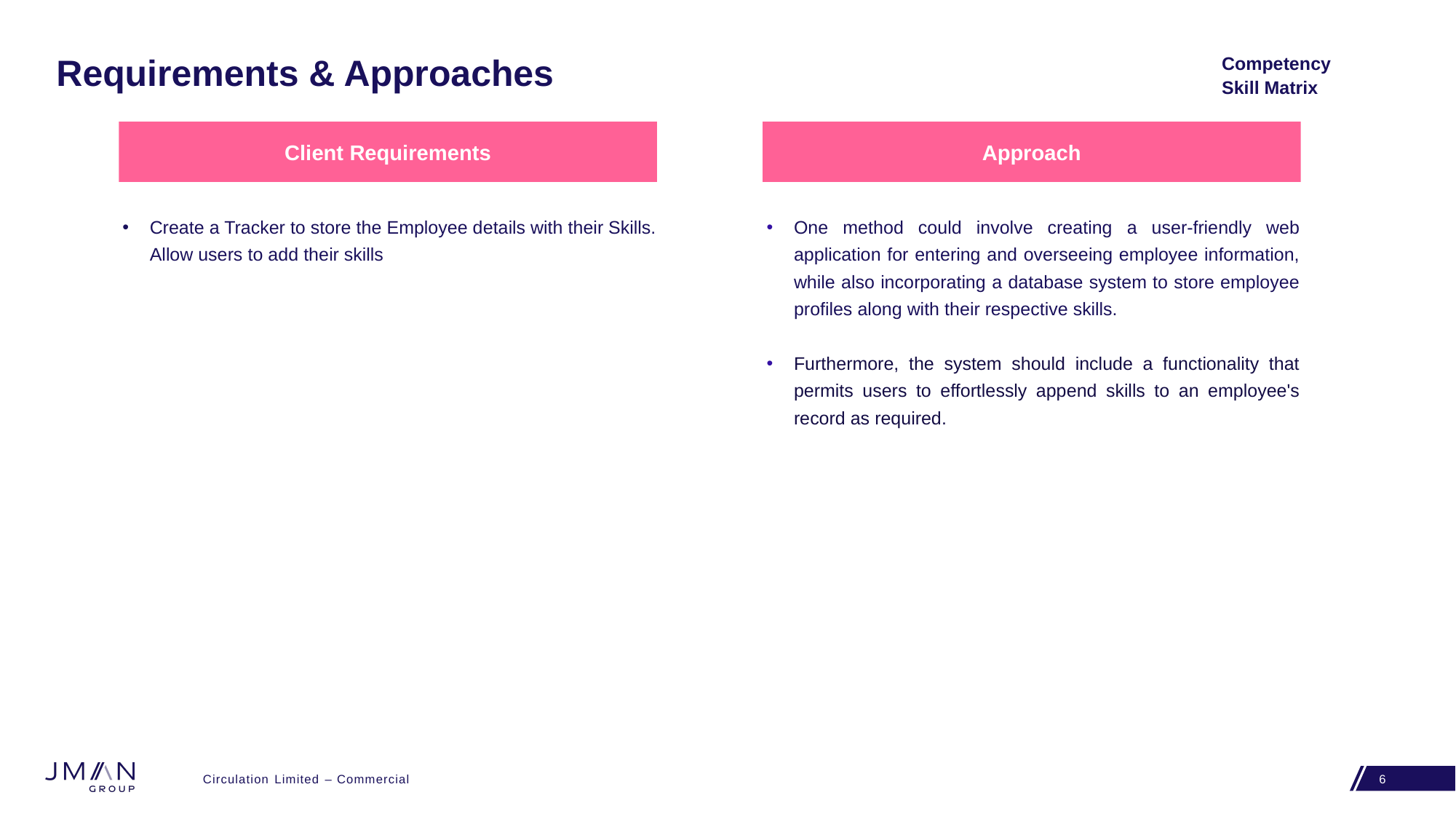

Competency Skill Matrix
# Requirements & Approaches
Client Requirements
Approach
Create a Tracker to store the Employee details with their Skills. Allow users to add their skills
One method could involve creating a user-friendly web application for entering and overseeing employee information, while also incorporating a database system to store employee profiles along with their respective skills.
Furthermore, the system should include a functionality that permits users to effortlessly append skills to an employee's record as required.